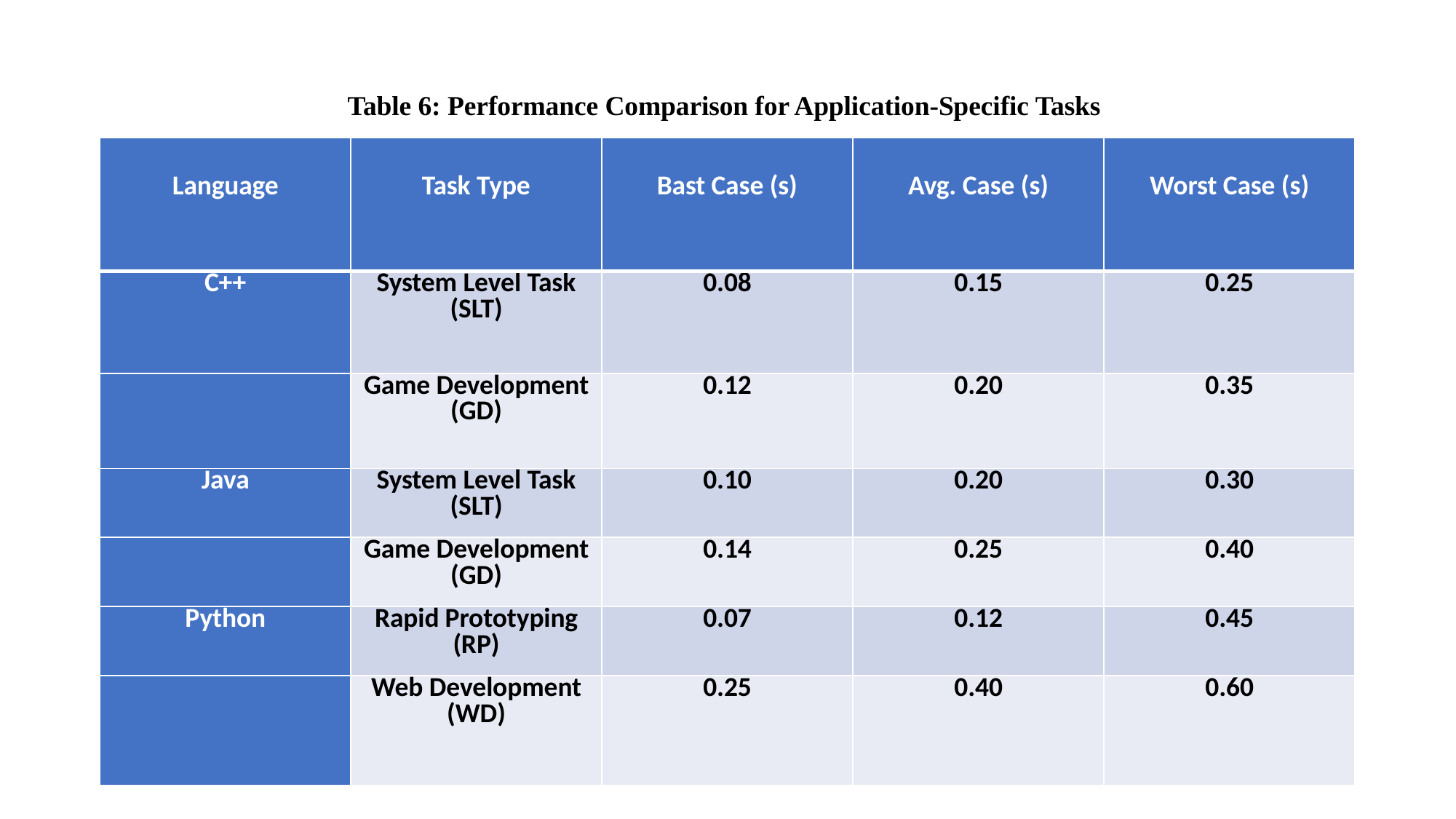

# Table 6: Performance Comparison for Application-Specific Tasks
| Language | Task Type | Bast Case (s) | Avg. Case (s) | Worst Case (s) |
| --- | --- | --- | --- | --- |
| C++ | System Level Task (SLT) | 0.08 | 0.15 | 0.25 |
|  | Game Development (GD) | 0.12 | 0.20 | 0.35 |
| Java | System Level Task (SLT) | 0.10 | 0.20 | 0.30 |
|  | Game Development (GD) | 0.14 | 0.25 | 0.40 |
| Python | Rapid Prototyping (RP) | 0.07 | 0.12 | 0.45 |
|  | Web Development (WD) | 0.25 | 0.40 | 0.60 |